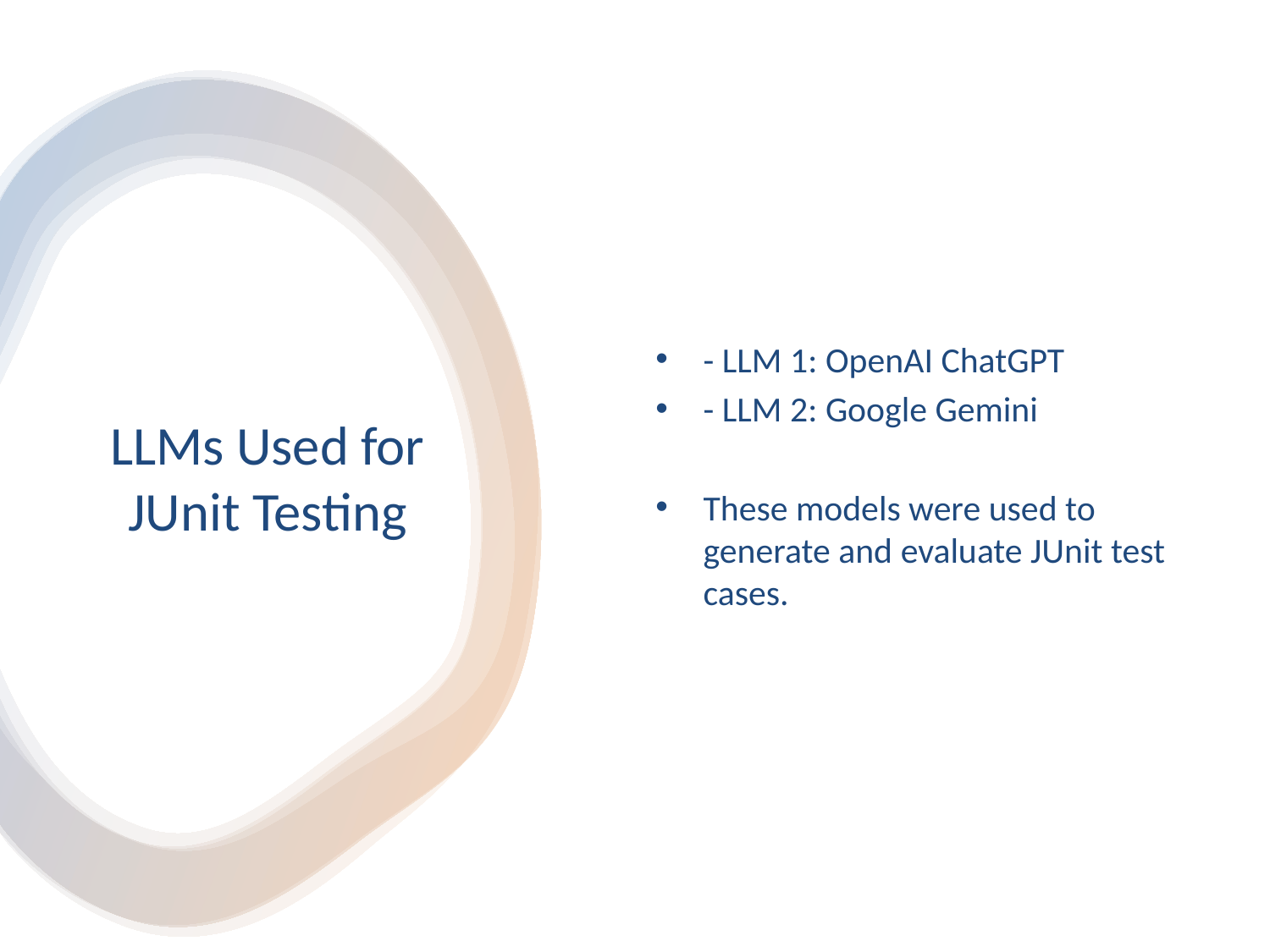

- LLM 1: OpenAI ChatGPT
- LLM 2: Google Gemini

These models were used to generate and evaluate JUnit test cases.
# LLMs Used for JUnit Testing